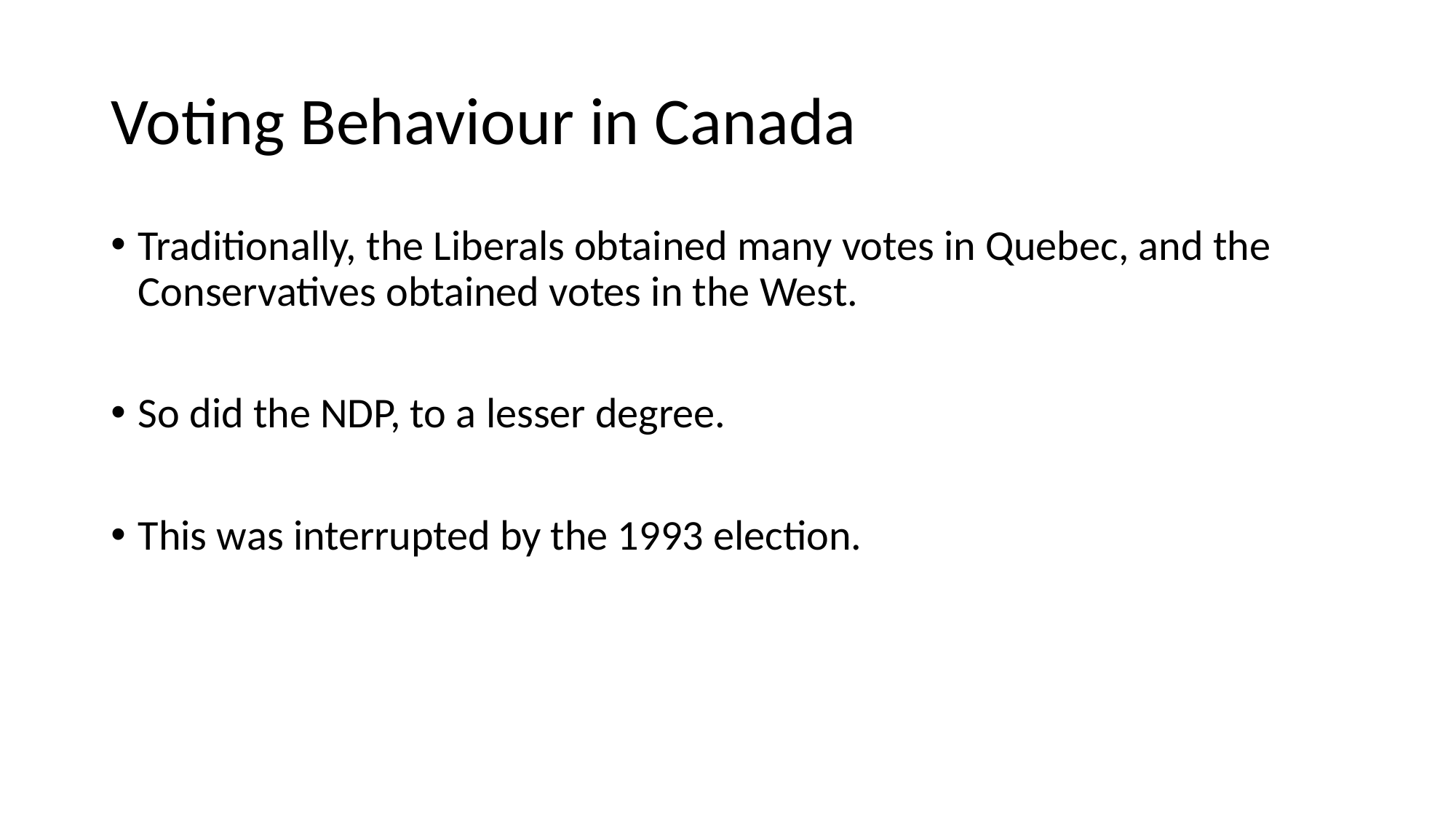

# Voting Behaviour in Canada
Traditionally, the Liberals obtained many votes in Quebec, and the Conservatives obtained votes in the West.

So did the NDP, to a lesser degree.

This was interrupted by the 1993 election.